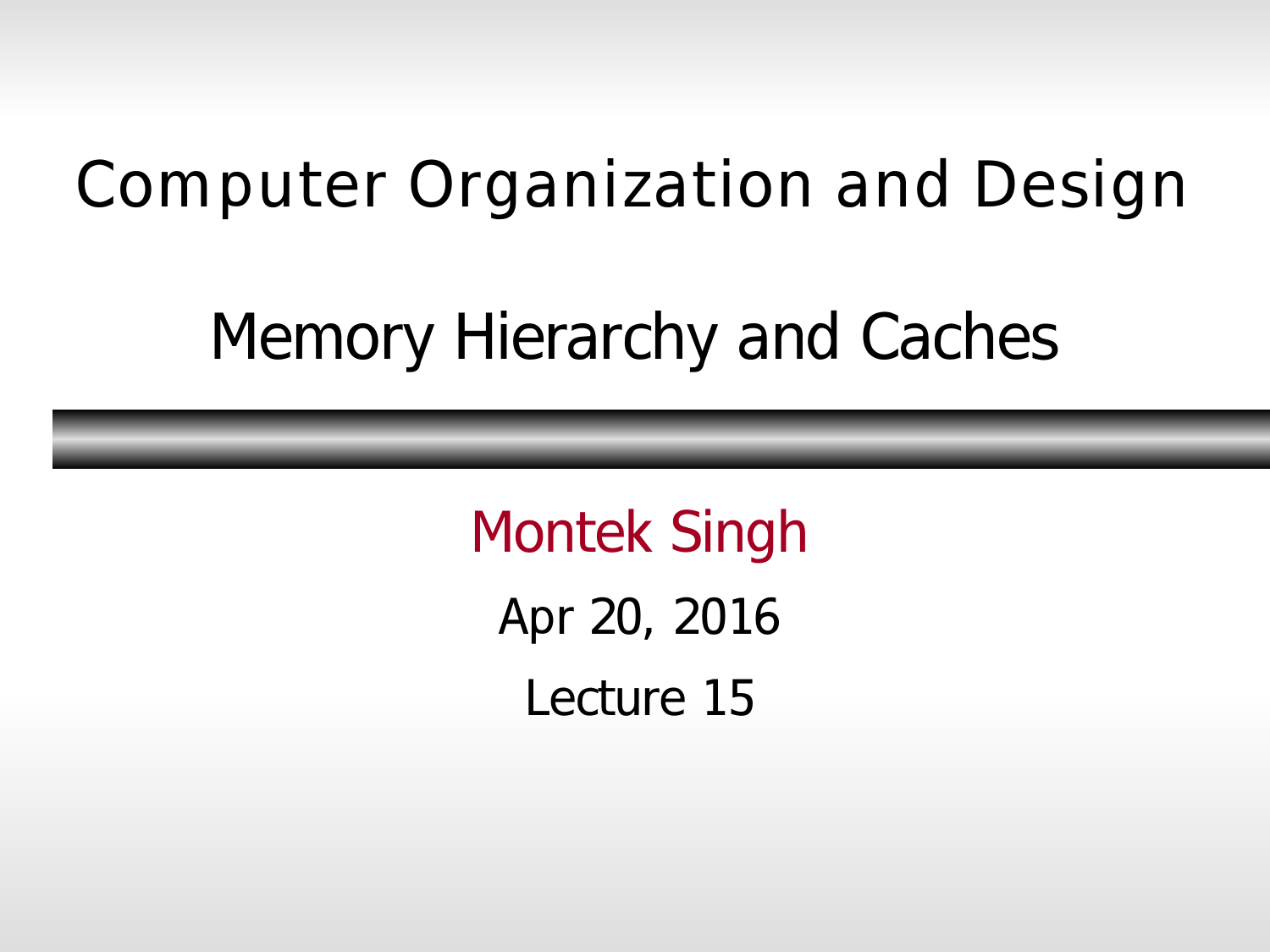

# Computer Organization and Design Memory Hierarchy and Caches
Montek Singh
Apr 20, 2016
Lecture 15